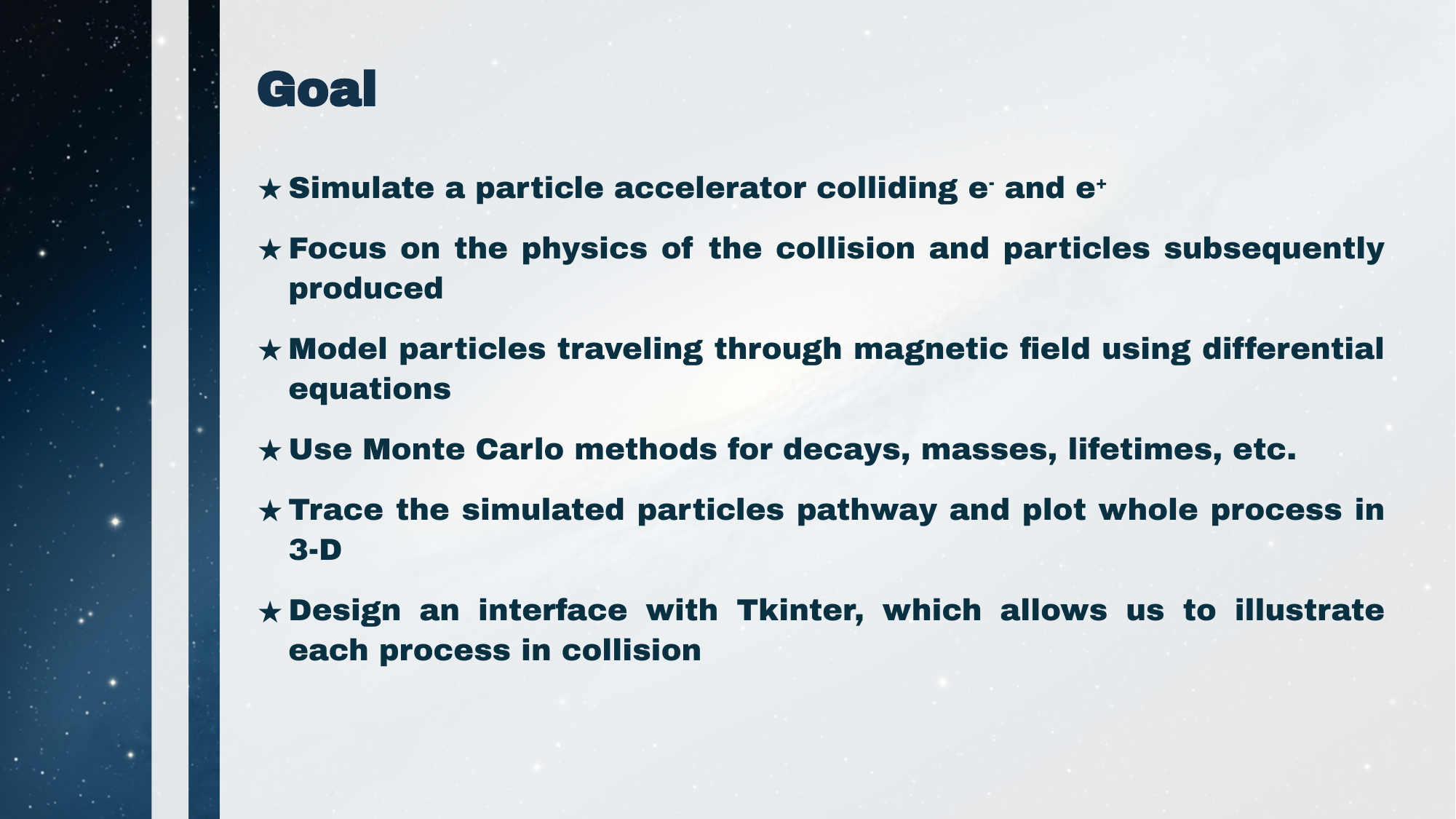

# Goal
Simulate a particle accelerator colliding e- and e+
Focus on the physics of the collision and particles subsequently produced
Model particles traveling through magnetic field using differential equations
Use Monte Carlo methods for decays, masses, lifetimes, etc.
Trace the simulated particles pathway and plot whole process in 3-D
Design an interface with Tkinter, which allows us to illustrate each process in collision